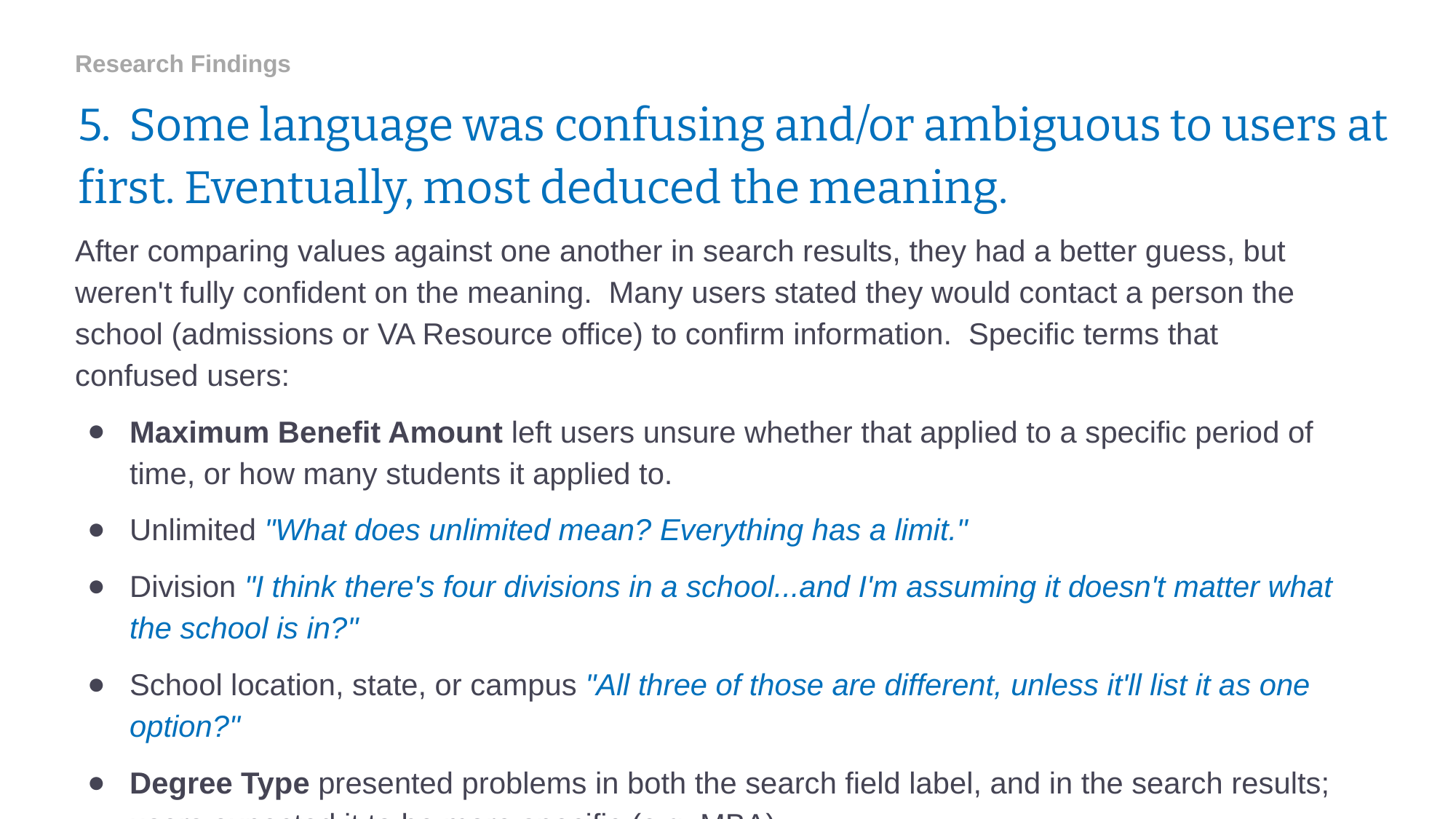

Research Findings
# 5.  Some language was confusing and/or ambiguous to users at first. Eventually, most deduced the meaning.

After comparing values against one another in search results, they had a better guess, but weren't fully confident on the meaning.  Many users stated they would contact a person the school (admissions or VA Resource office) to confirm information.  Specific terms that confused users:
Maximum Benefit Amount left users unsure whether that applied to a specific period of time, or how many students it applied to.
Unlimited "What does unlimited mean? Everything has a limit."
Division "I think there's four divisions in a school...and I'm assuming it doesn't matter what the school is in?"
School location, state, or campus "All three of those are different, unless it'll list it as one option?"
Degree Type presented problems in both the search field label, and in the search results; users expected it to be more specific (e.g. MBA)